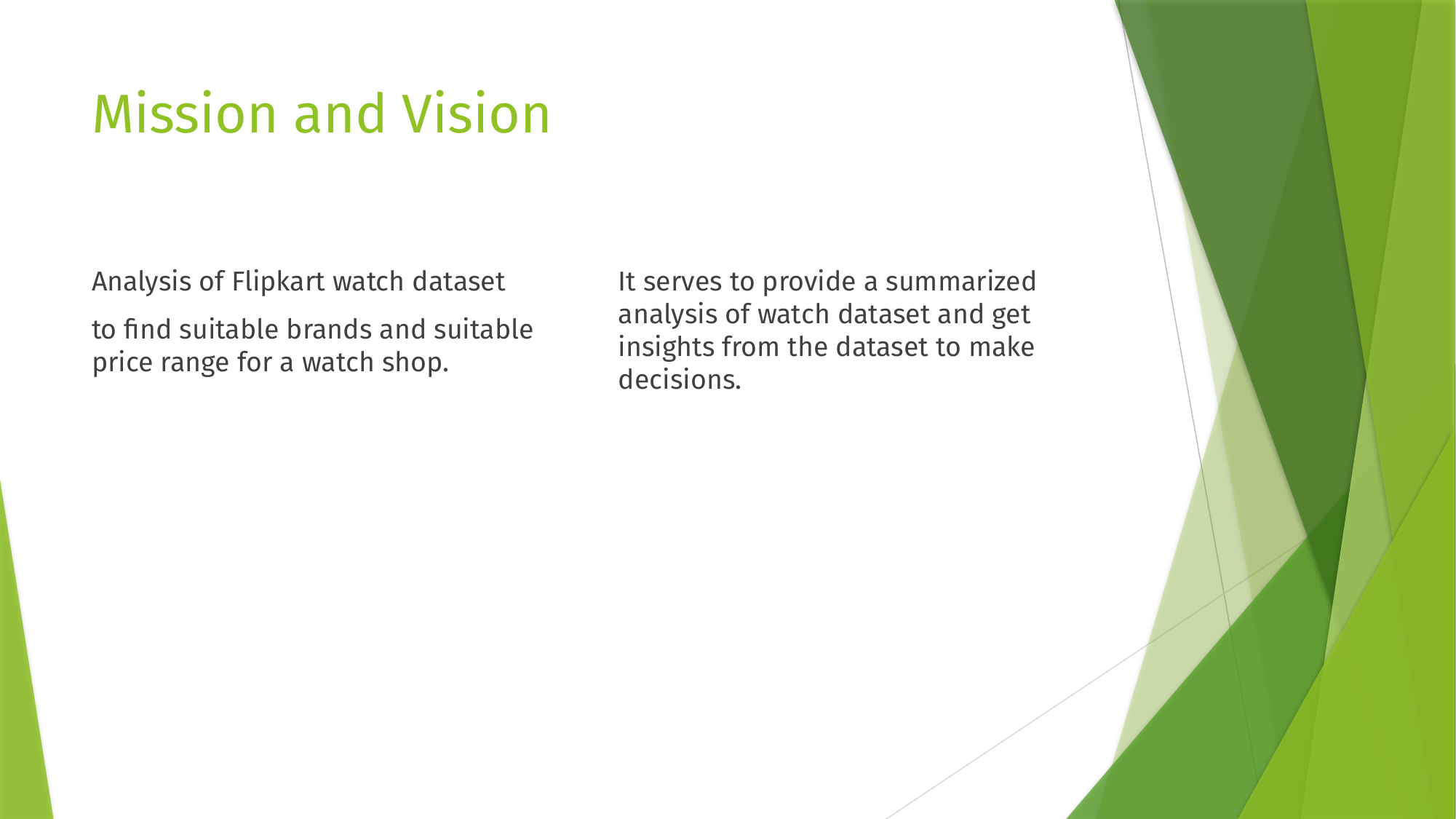

# Mission and Vision
Analysis of Flipkart watch dataset
to find suitable brands and suitable price range for a watch shop.
It serves to provide a summarized analysis of watch dataset and get insights from the dataset to make decisions.